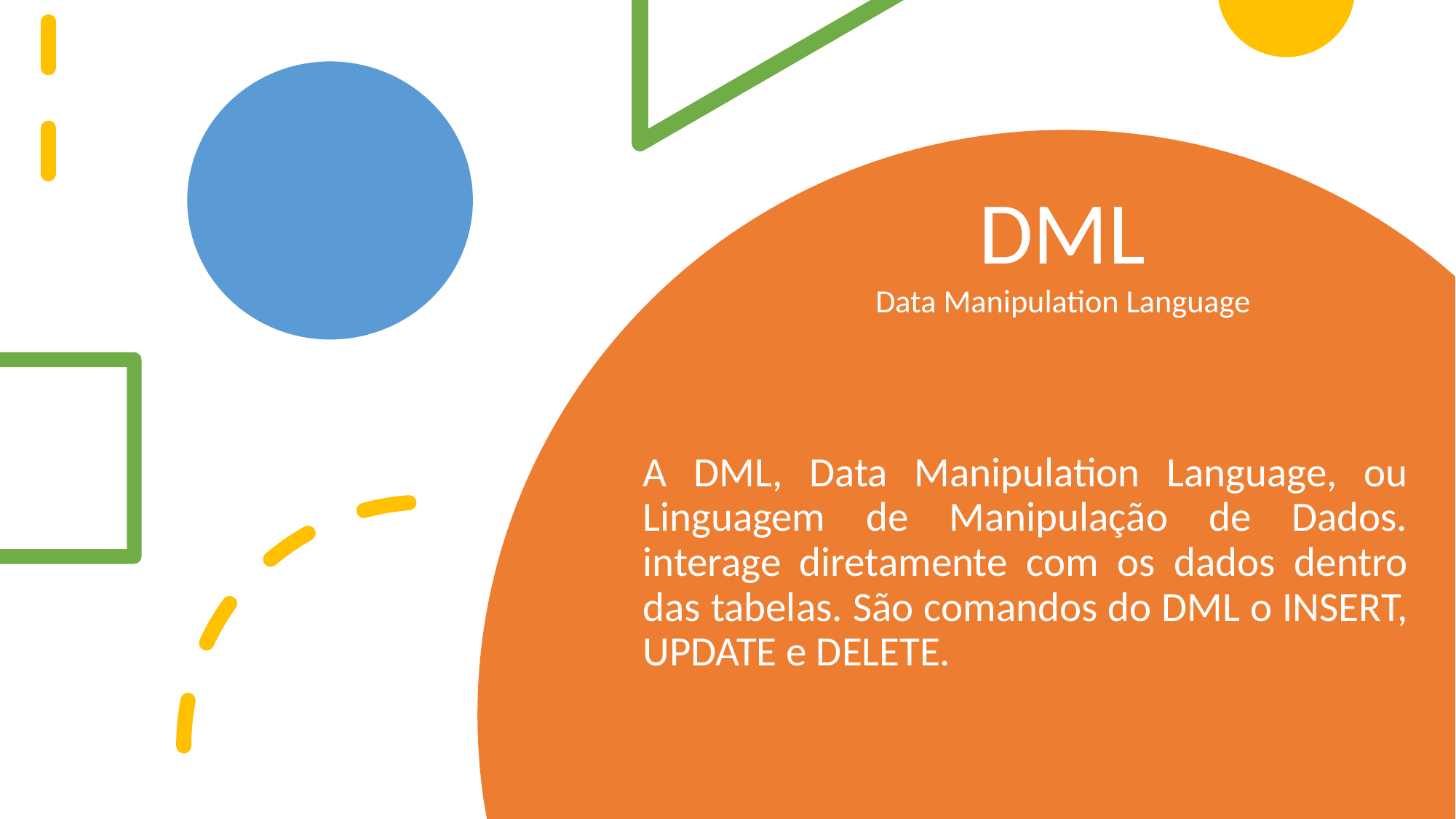

# DML
Data Manipulation Language

A DML, Data Manipulation Language, ou Linguagem de Manipulação de Dados. interage diretamente com os dados dentro das tabelas. São comandos do DML o INSERT, UPDATE e DELETE.